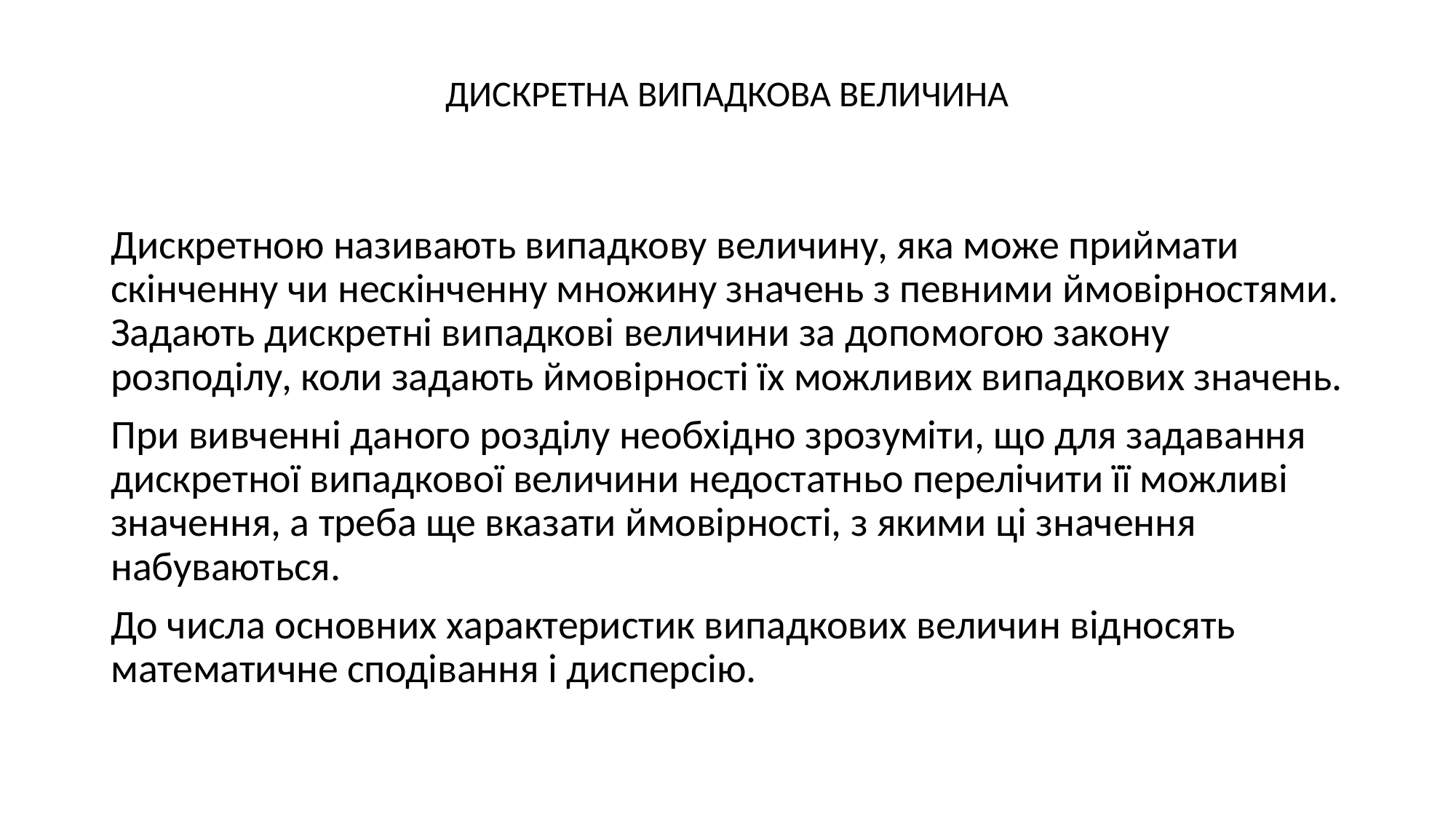

# ДИСКРЕТНА ВИПАДКОВА ВЕЛИЧИНА
Дискретною називають випадкову величину, яка може приймати скінченну чи нескінченну множину значень з певними ймовірностями. Задають дискретні випадкові величини за допомогою закону розподілу, коли задають ймовірності їх можливих випадкових значень.
При вивченні даного розділу необхідно зрозуміти, що для задавання дискретної випадкової величини недостатньо перелічити її можливі значення, а треба ще вказати ймовірності, з якими ці значення набуваються.
До числа основних характеристик випадкових величин відносять математичне сподівання і дисперсію.